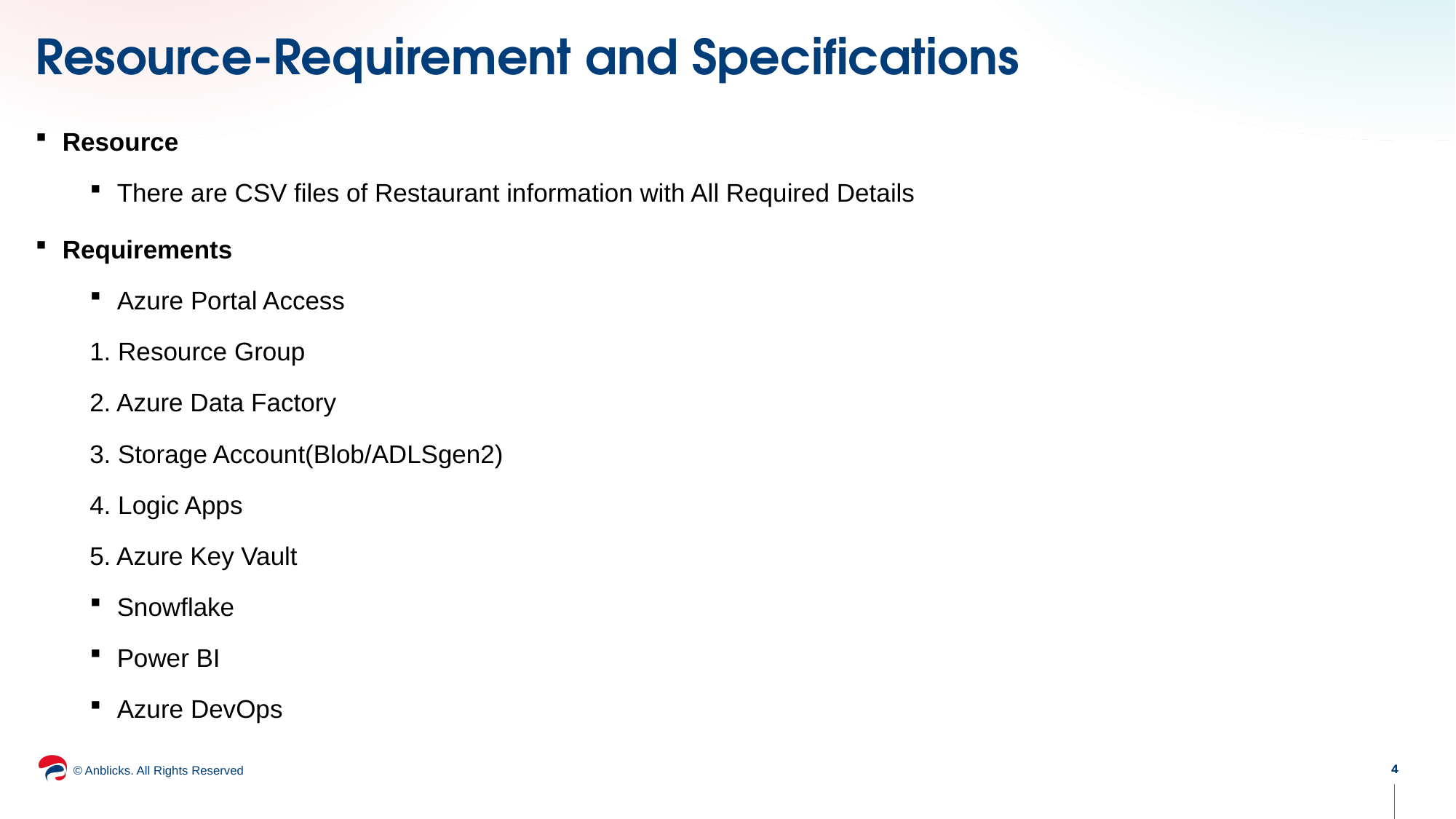

# Resource-Requirement and Specifications​​
Resource​
There are CSV files of Restaurant information with All Required Details
Requirements​
Azure Portal Access
	1. Resource Group
	2. Azure Data Factory
	3. Storage Account(Blob/ADLSgen2)​
	4. Logic Apps
	5. Azure Key Vault
Snowflake
Power BI
Azure DevOps